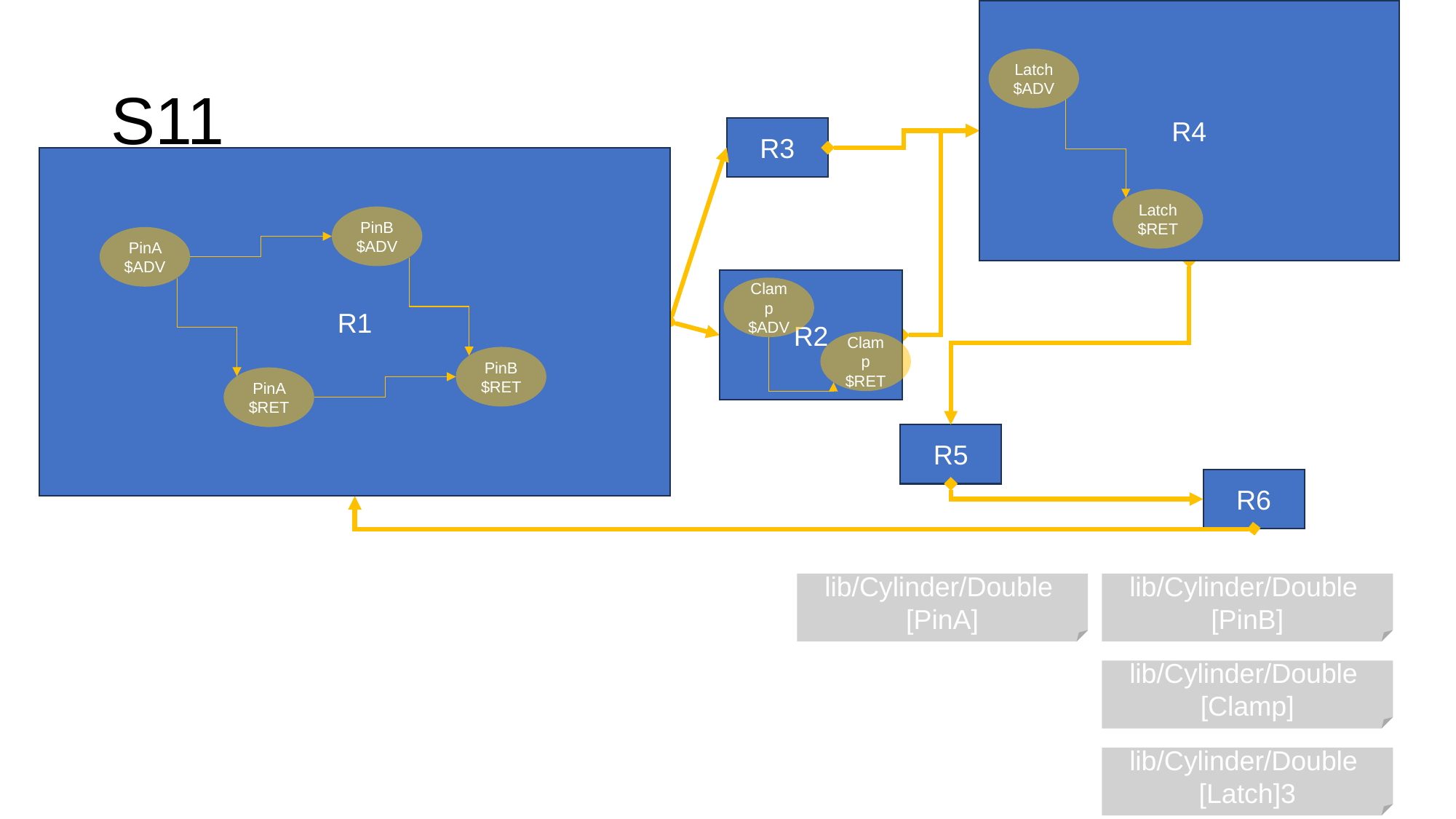

R4
Latch $ADV
Latch $RET
# S11
R3
R1
PinA $ADV
PinA $RET
PinB $ADV
PinB $RET
R2
Clamp $ADV
Clamp $RET
R5
R6
lib/Cylinder/Double
[PinA]
lib/Cylinder/Double
[PinB]
lib/Cylinder/Double
[Clamp]
lib/Cylinder/Double
[Latch]3